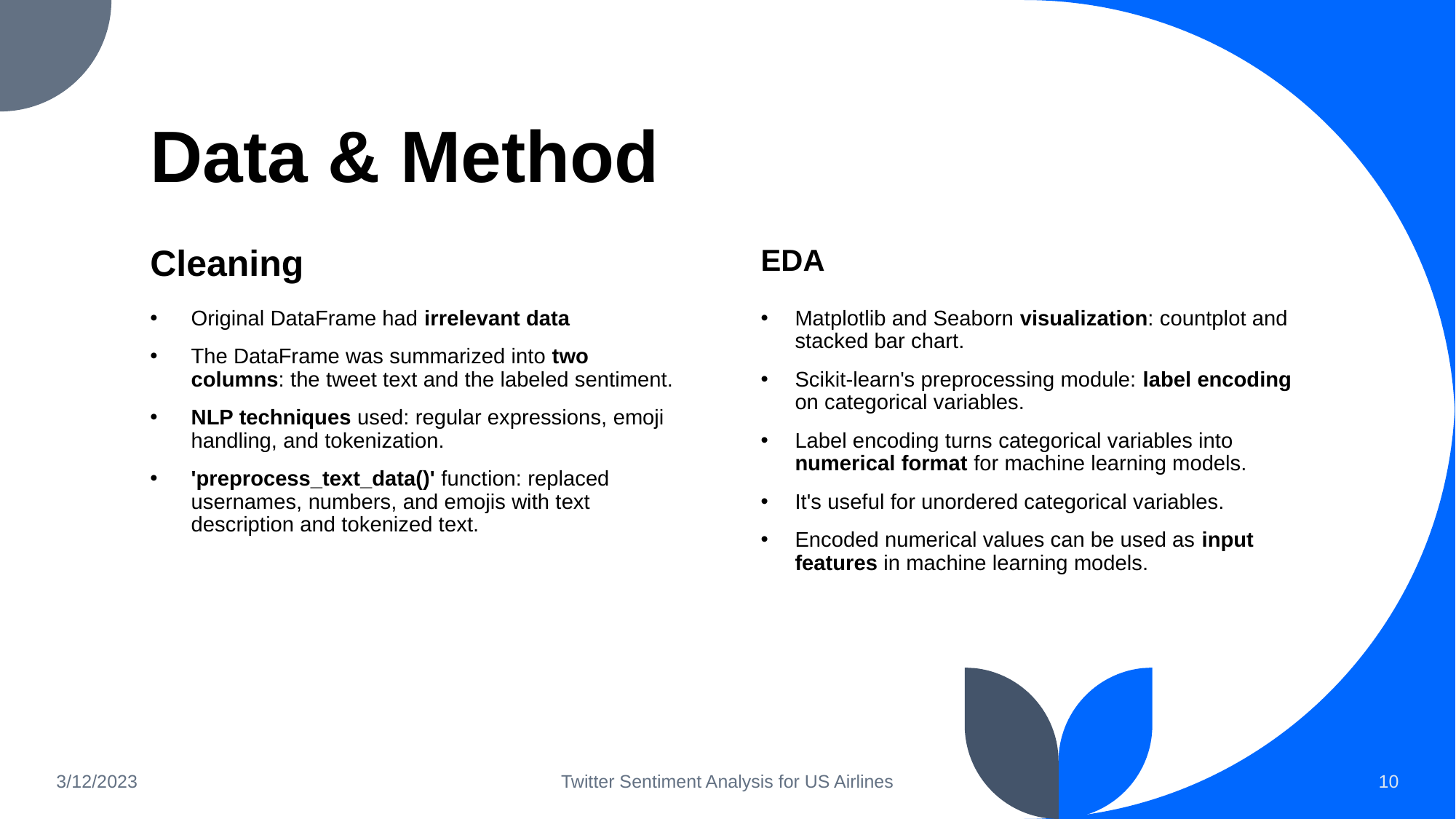

# Data & Method
Cleaning
EDA
Original DataFrame had irrelevant data
The DataFrame was summarized into two columns: the tweet text and the labeled sentiment.
NLP techniques used: regular expressions, emoji handling, and tokenization.
'preprocess_text_data()' function: replaced usernames, numbers, and emojis with text description and tokenized text.
Matplotlib and Seaborn visualization: countplot and stacked bar chart.
Scikit-learn's preprocessing module: label encoding on categorical variables.
Label encoding turns categorical variables into numerical format for machine learning models.
It's useful for unordered categorical variables.
Encoded numerical values can be used as input features in machine learning models.
3/12/2023
Twitter Sentiment Analysis for US Airlines
10